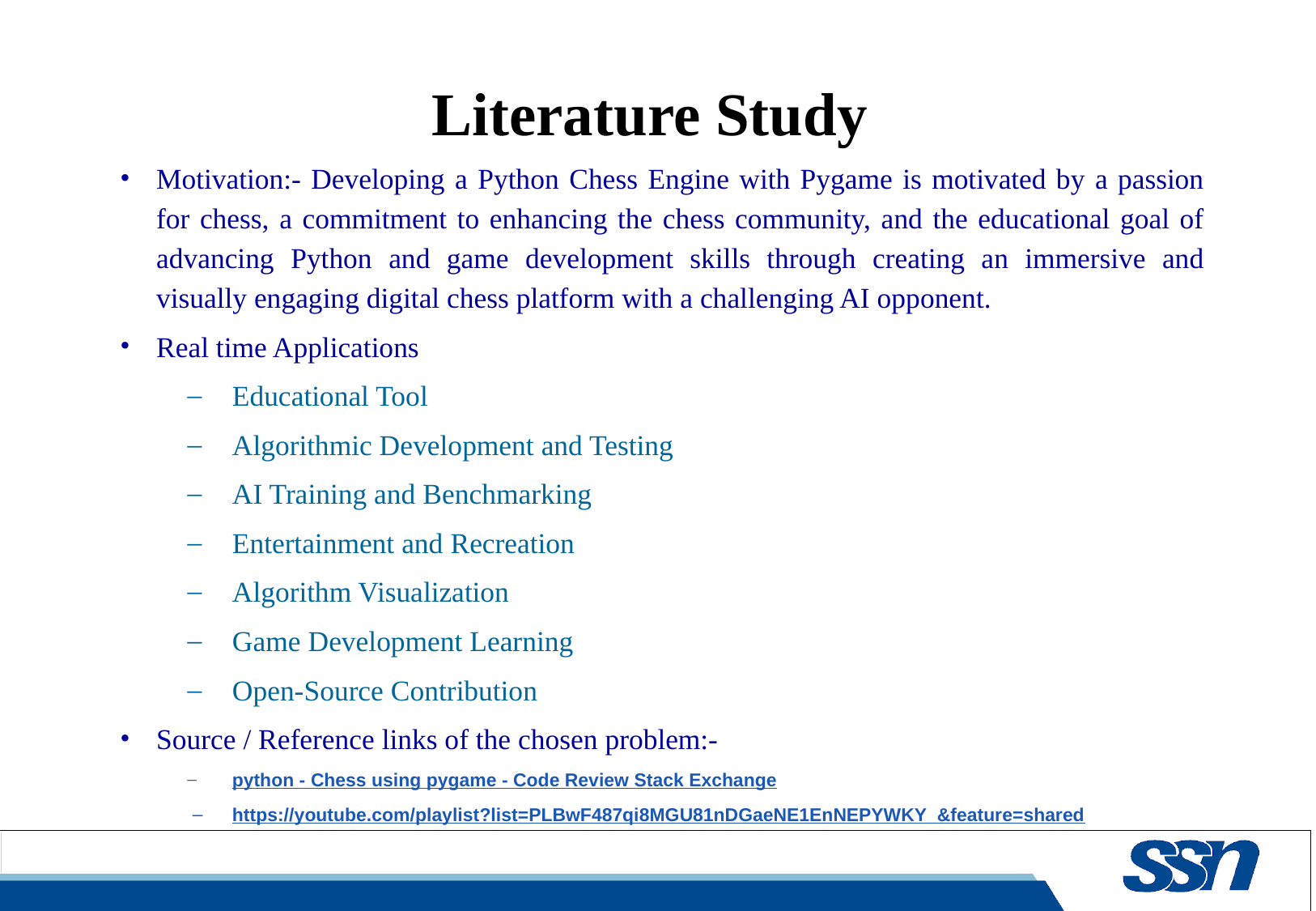

# Literature Study
Motivation:- Developing a Python Chess Engine with Pygame is motivated by a passion for chess, a commitment to enhancing the chess community, and the educational goal of advancing Python and game development skills through creating an immersive and visually engaging digital chess platform with a challenging AI opponent.
Real time Applications
Educational Tool
Algorithmic Development and Testing
AI Training and Benchmarking
Entertainment and Recreation
Algorithm Visualization
Game Development Learning
Open-Source Contribution
Source / Reference links of the chosen problem:-
python - Chess using pygame - Code Review Stack Exchange
https://youtube.com/playlist?list=PLBwF487qi8MGU81nDGaeNE1EnNEPYWKY_&feature=shared